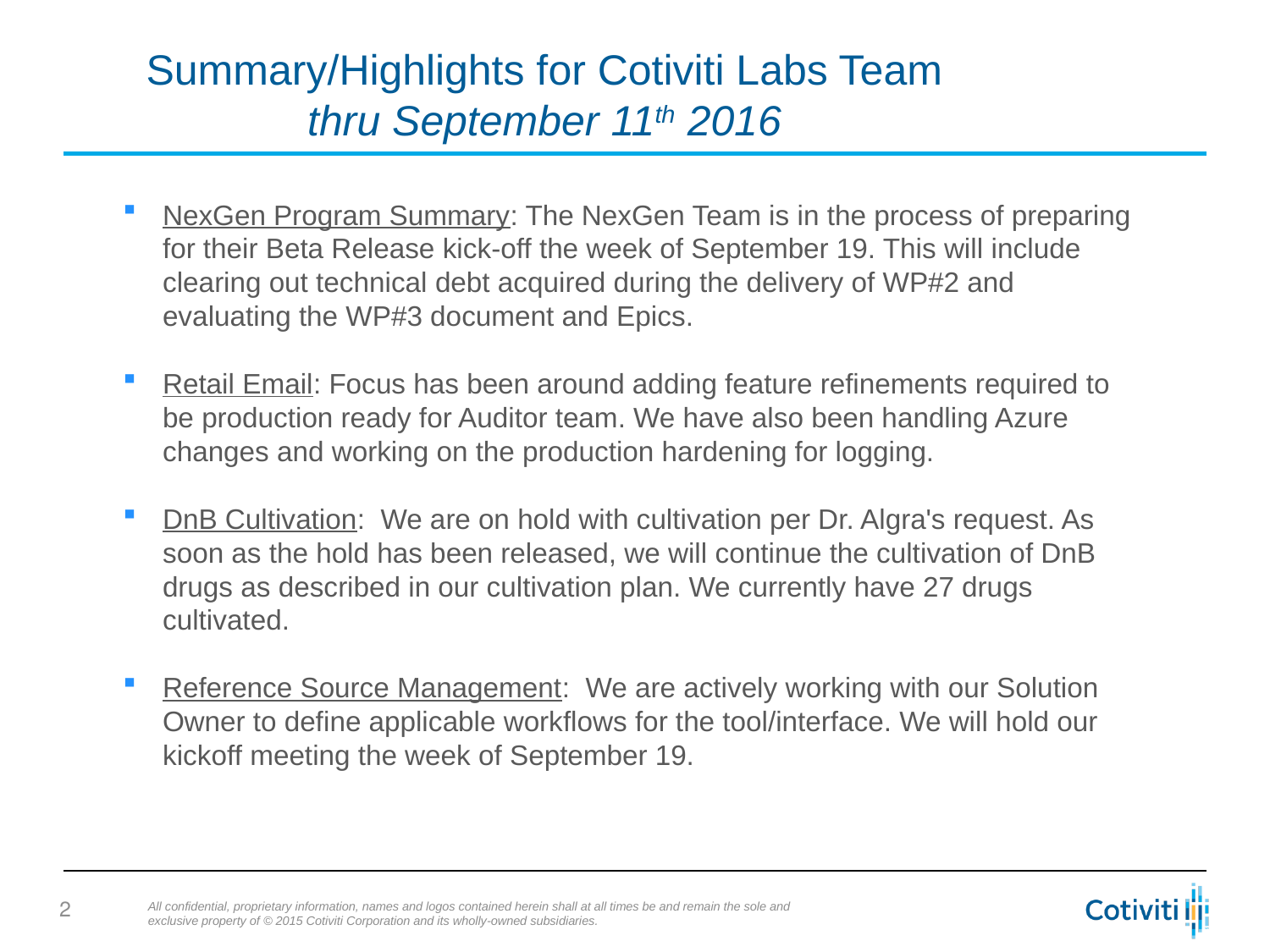

# Summary/Highlights for Cotiviti Labs Team thru September 11th 2016
NexGen Program Summary: The NexGen Team is in the process of preparing for their Beta Release kick-off the week of September 19. This will include clearing out technical debt acquired during the delivery of WP#2 and evaluating the WP#3 document and Epics.

Retail Email: Focus has been around adding feature refinements required to be production ready for Auditor team. We have also been handling Azure changes and working on the production hardening for logging.

DnB Cultivation:  We are on hold with cultivation per Dr. Algra's request. As soon as the hold has been released, we will continue the cultivation of DnB drugs as described in our cultivation plan. We currently have 27 drugs cultivated.

Reference Source Management:  We are actively working with our Solution Owner to define applicable workflows for the tool/interface. We will hold our kickoff meeting the week of September 19.